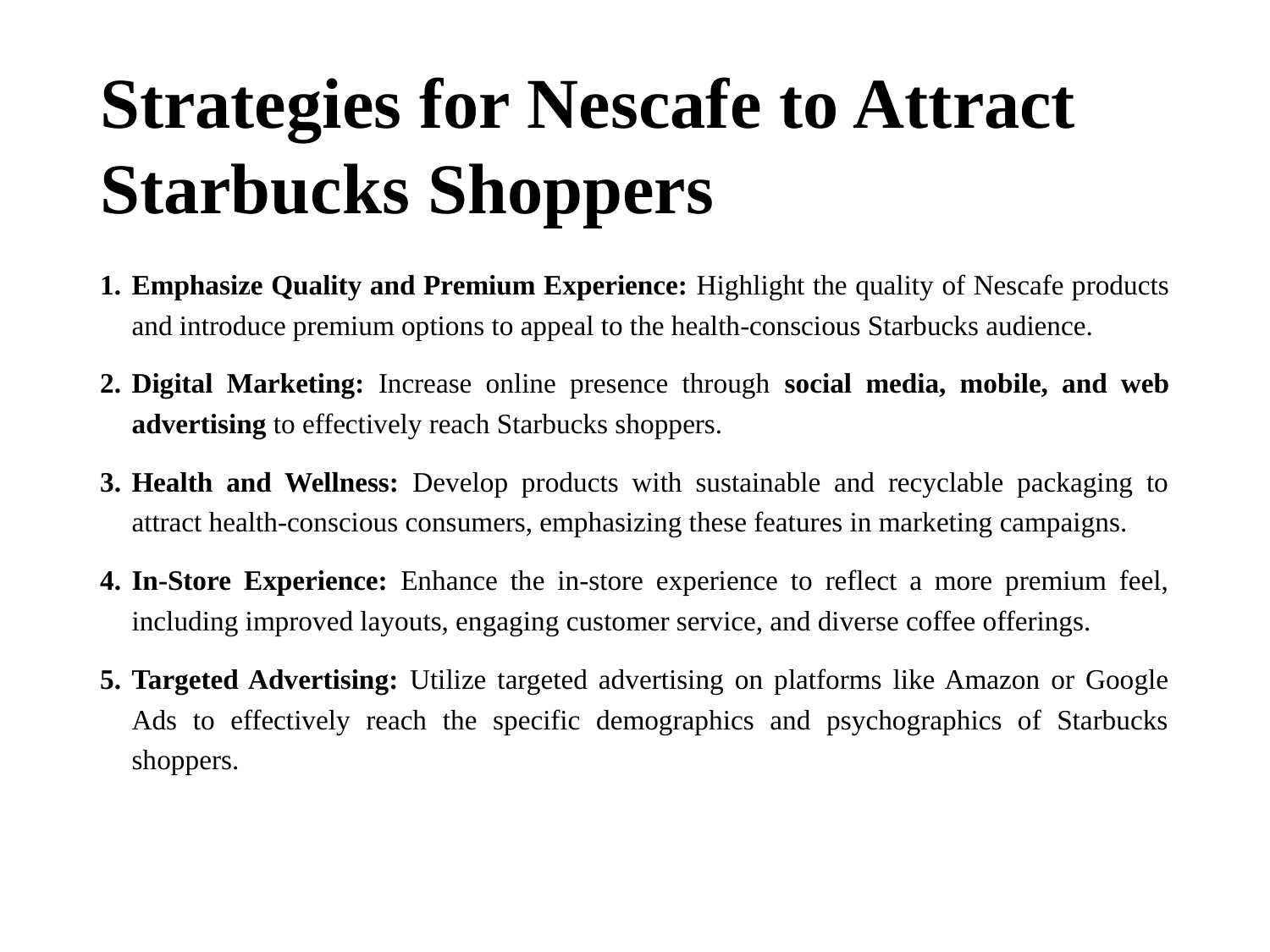

# Strategies for Nescafe to Attract Starbucks Shoppers
Emphasize Quality and Premium Experience: Highlight the quality of Nescafe products and introduce premium options to appeal to the health-conscious Starbucks audience.
Digital Marketing: Increase online presence through social media, mobile, and web advertising to effectively reach Starbucks shoppers.
Health and Wellness: Develop products with sustainable and recyclable packaging to attract health-conscious consumers, emphasizing these features in marketing campaigns.
In-Store Experience: Enhance the in-store experience to reflect a more premium feel, including improved layouts, engaging customer service, and diverse coffee offerings.
Targeted Advertising: Utilize targeted advertising on platforms like Amazon or Google Ads to effectively reach the specific demographics and psychographics of Starbucks shoppers.